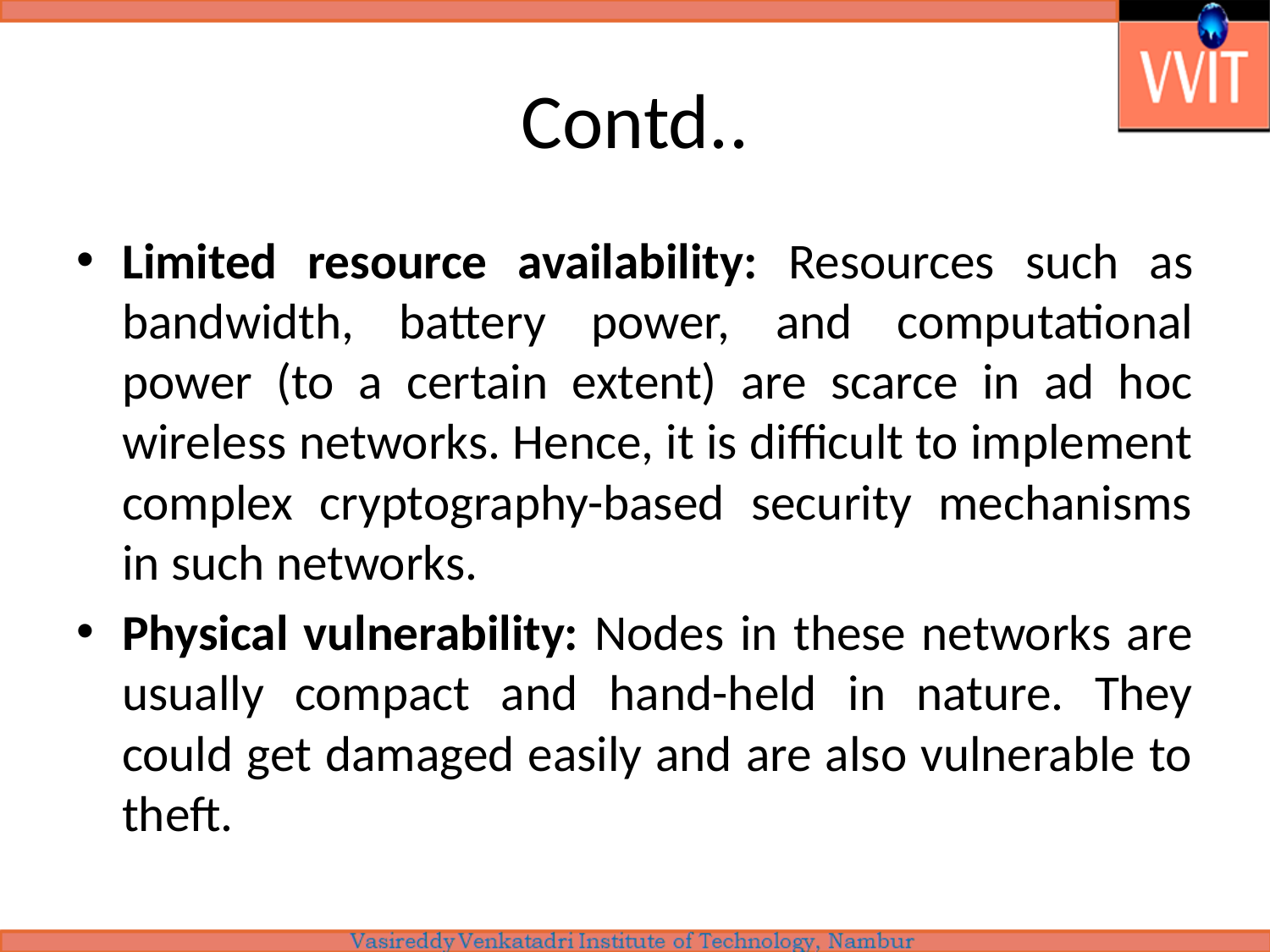

# Contd..
Limited resource availability: Resources such as bandwidth, battery power, and computational power (to a certain extent) are scarce in ad hoc wireless networks. Hence, it is difficult to implement complex cryptography-based security mechanisms in such networks.
Physical vulnerability: Nodes in these networks are usually compact and hand-held in nature. They could get damaged easily and are also vulnerable to theft.